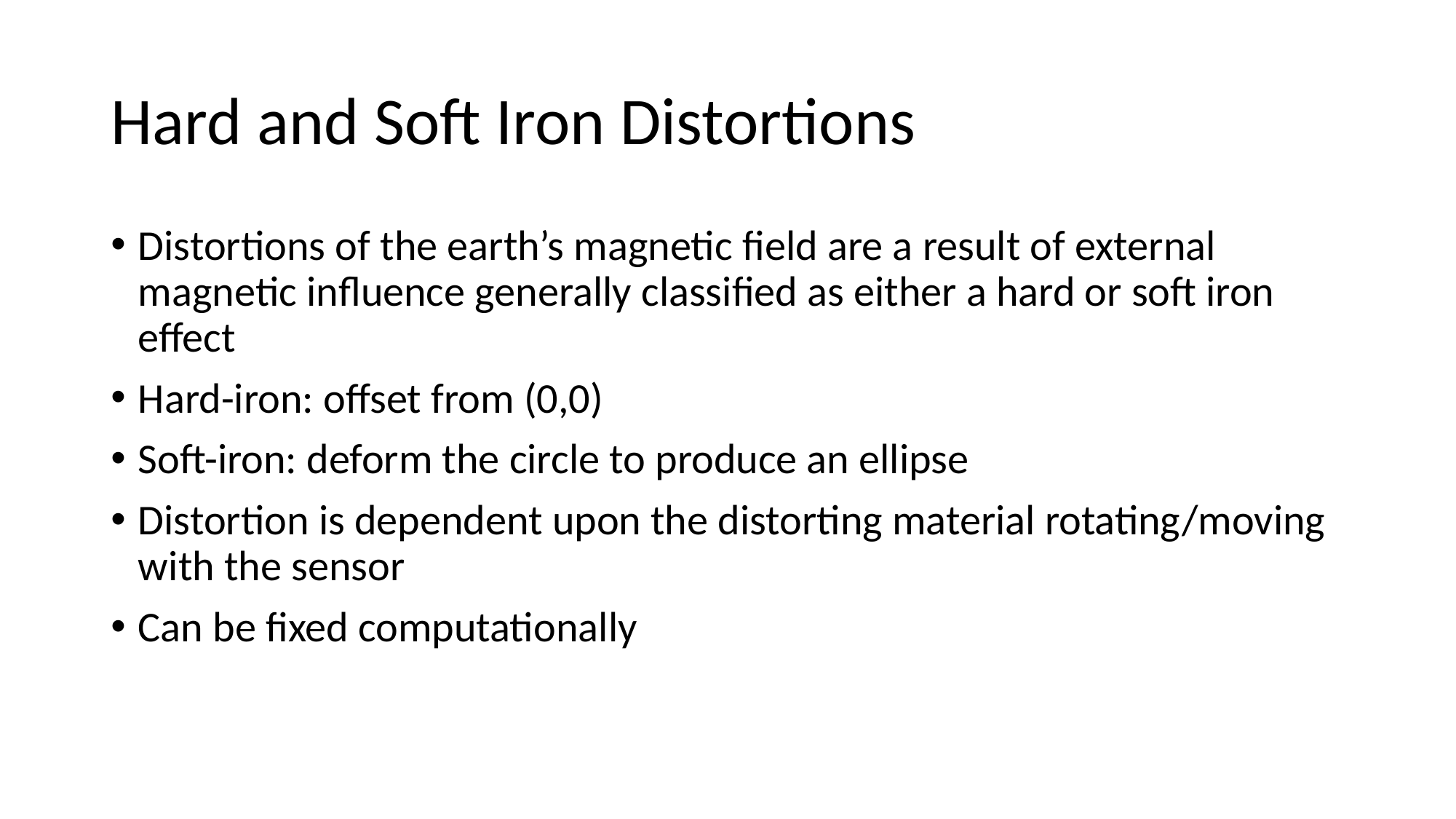

# Hard and Soft Iron Distortions
Distortions of the earth’s magnetic field are a result of external magnetic influence generally classified as either a hard or soft iron effect
Hard-iron: offset from (0,0)
Soft-iron: deform the circle to produce an ellipse
Distortion is dependent upon the distorting material rotating/moving with the sensor
Can be fixed computationally